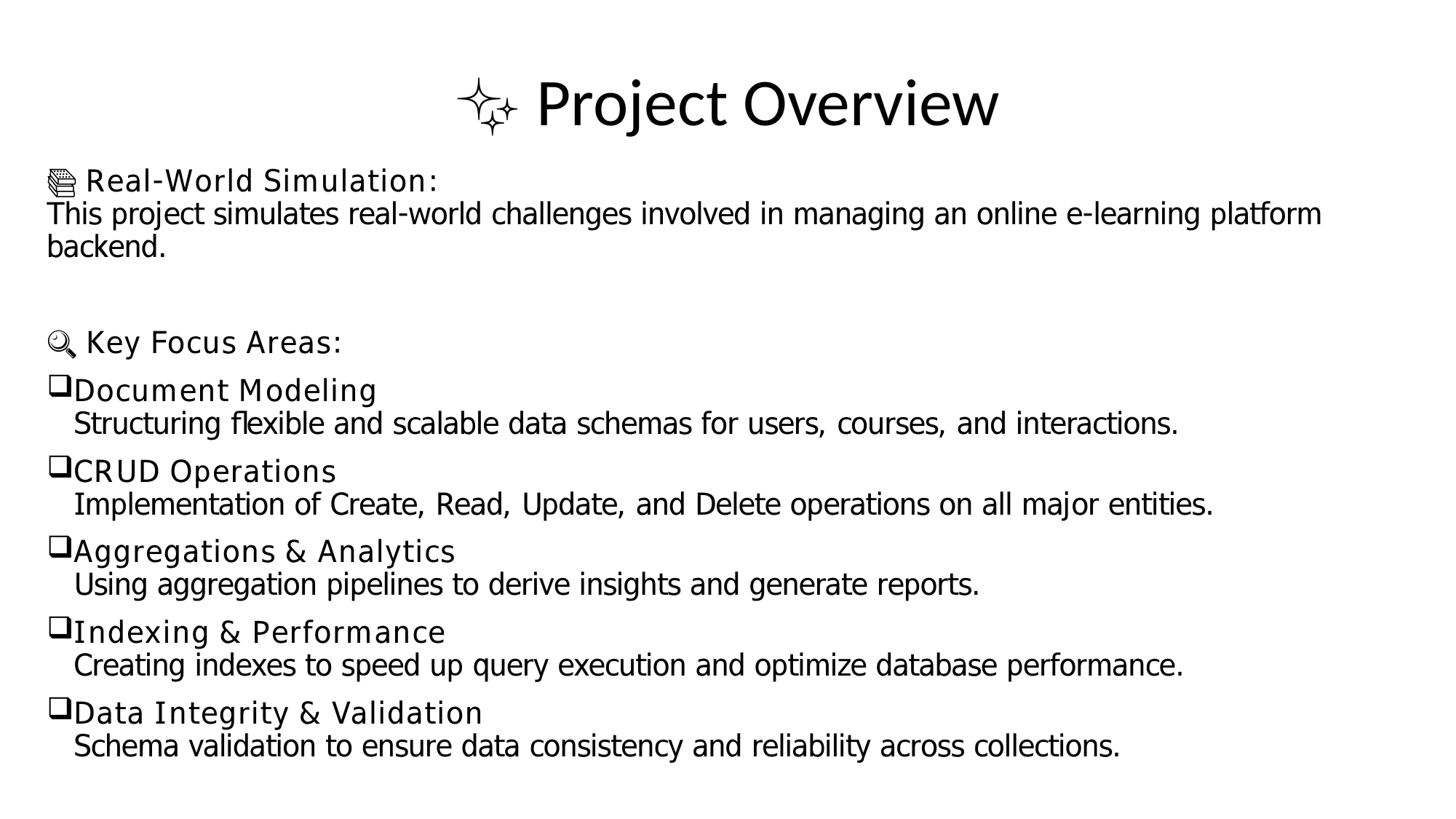

# ✨ Project Overview
📚 Real-World Simulation:
This project simulates real-world challenges involved in managing an online e-learning platform backend.

🔍 Key Focus Areas:
Document Modeling
Structuring flexible and scalable data schemas for users, courses, and interactions.
CRUD Operations
Implementation of Create, Read, Update, and Delete operations on all major entities.
Aggregations & Analytics
Using aggregation pipelines to derive insights and generate reports.
Indexing & Performance
Creating indexes to speed up query execution and optimize database performance.
Data Integrity & Validation
Schema validation to ensure data consistency and reliability across collections.